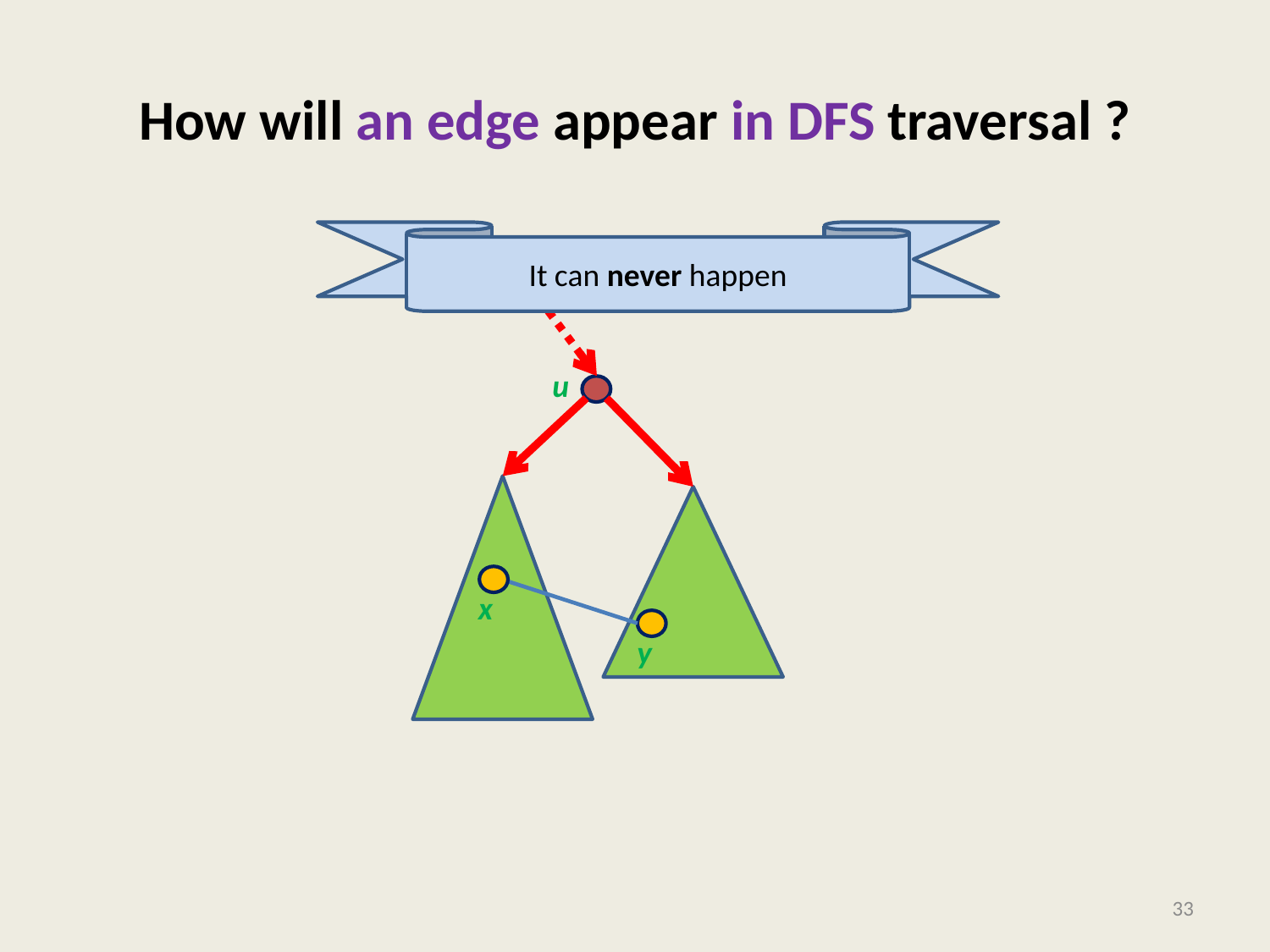

# How will an edge appear in DFS traversal ?

It can never happen
u

x

y
33